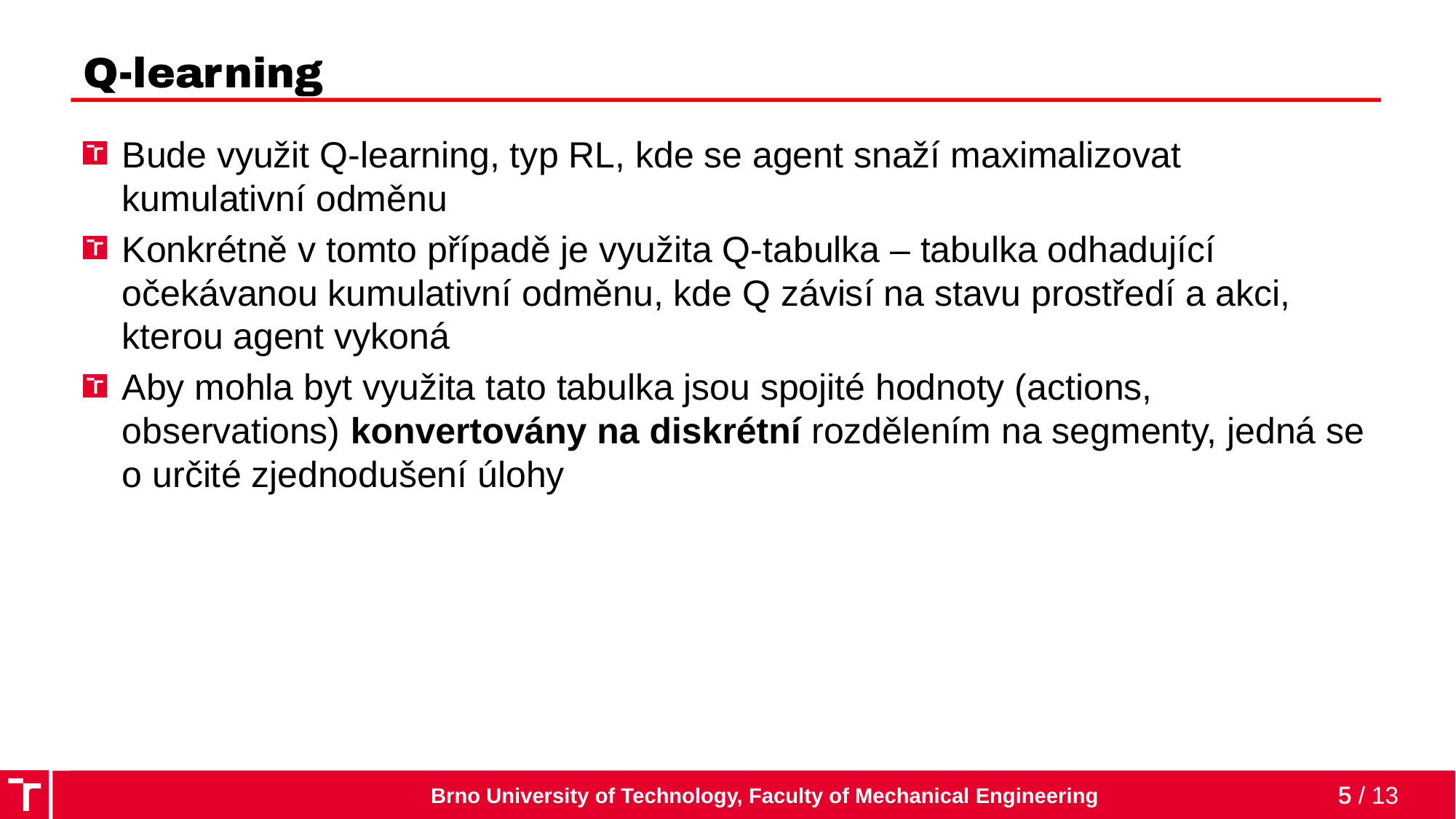

# Q-learning
Bude využit Q-learning, typ RL, kde se agent snaží maximalizovat kumulativní odměnu
Konkrétně v tomto případě je využita Q-tabulka – tabulka odhadující očekávanou kumulativní odměnu, kde Q závisí na stavu prostředí a akci, kterou agent vykoná
Aby mohla byt využita tato tabulka jsou spojité hodnoty (actions, observations) konvertovány na diskrétní rozdělením na segmenty, jedná se o určité zjednodušení úlohy